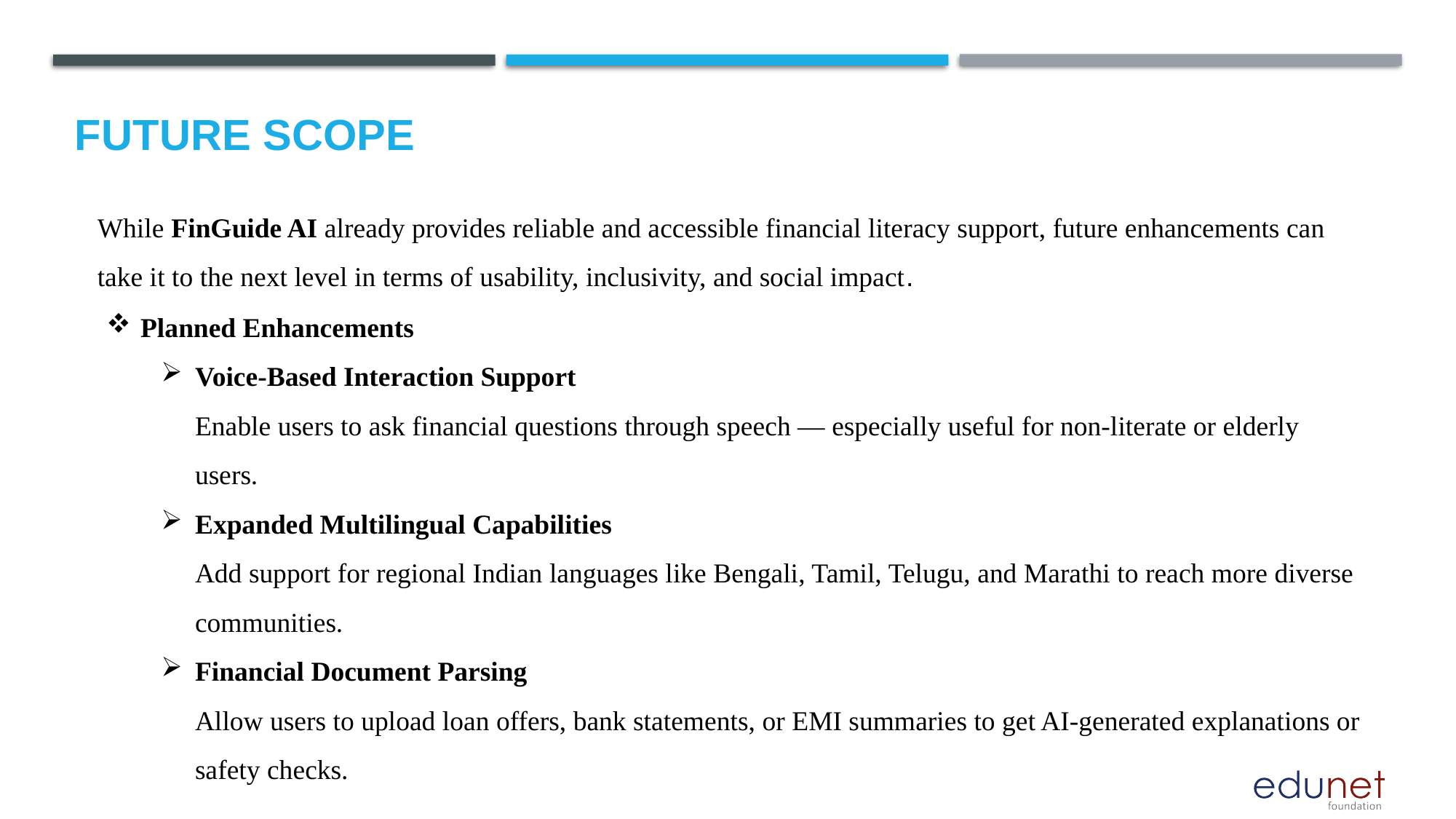

Future scope
While FinGuide AI already provides reliable and accessible financial literacy support, future enhancements can take it to the next level in terms of usability, inclusivity, and social impact.
Planned Enhancements
Voice-Based Interaction Support
Enable users to ask financial questions through speech — especially useful for non-literate or elderly users.
Expanded Multilingual Capabilities
Add support for regional Indian languages like Bengali, Tamil, Telugu, and Marathi to reach more diverse communities.
Financial Document Parsing
Allow users to upload loan offers, bank statements, or EMI summaries to get AI-generated explanations or safety checks.